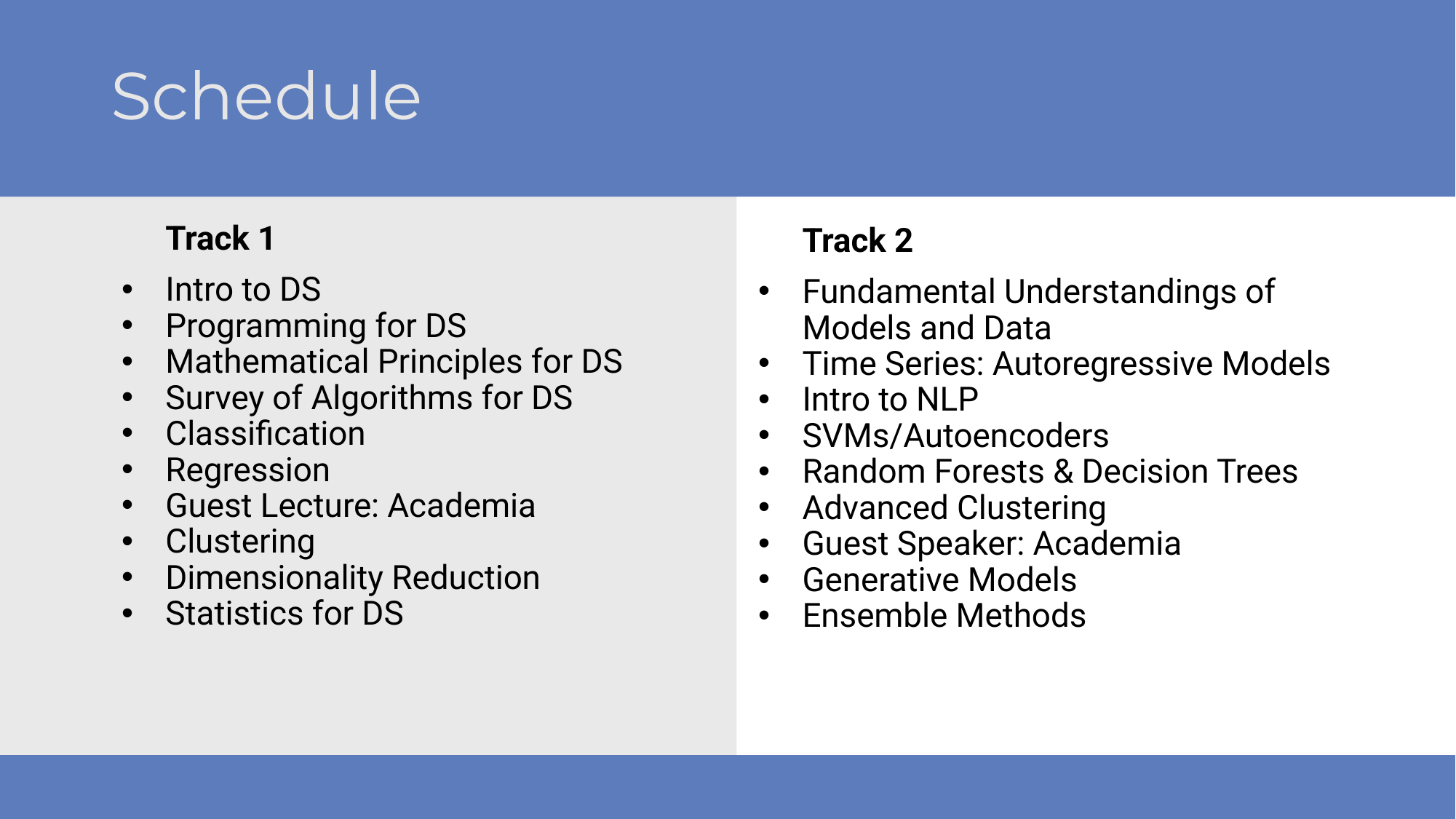

# Schedule
Track 1
Intro to DS
Programming for DS
Mathematical Principles for DS
Survey of Algorithms for DS
Classification
Regression
Guest Lecture: Academia
Clustering
Dimensionality Reduction
Statistics for DS
Track 2
Fundamental Understandings of Models and Data
Time Series: Autoregressive Models
Intro to NLP
SVMs/Autoencoders
Random Forests & Decision Trees
Advanced Clustering
Guest Speaker: Academia
Generative Models
Ensemble Methods